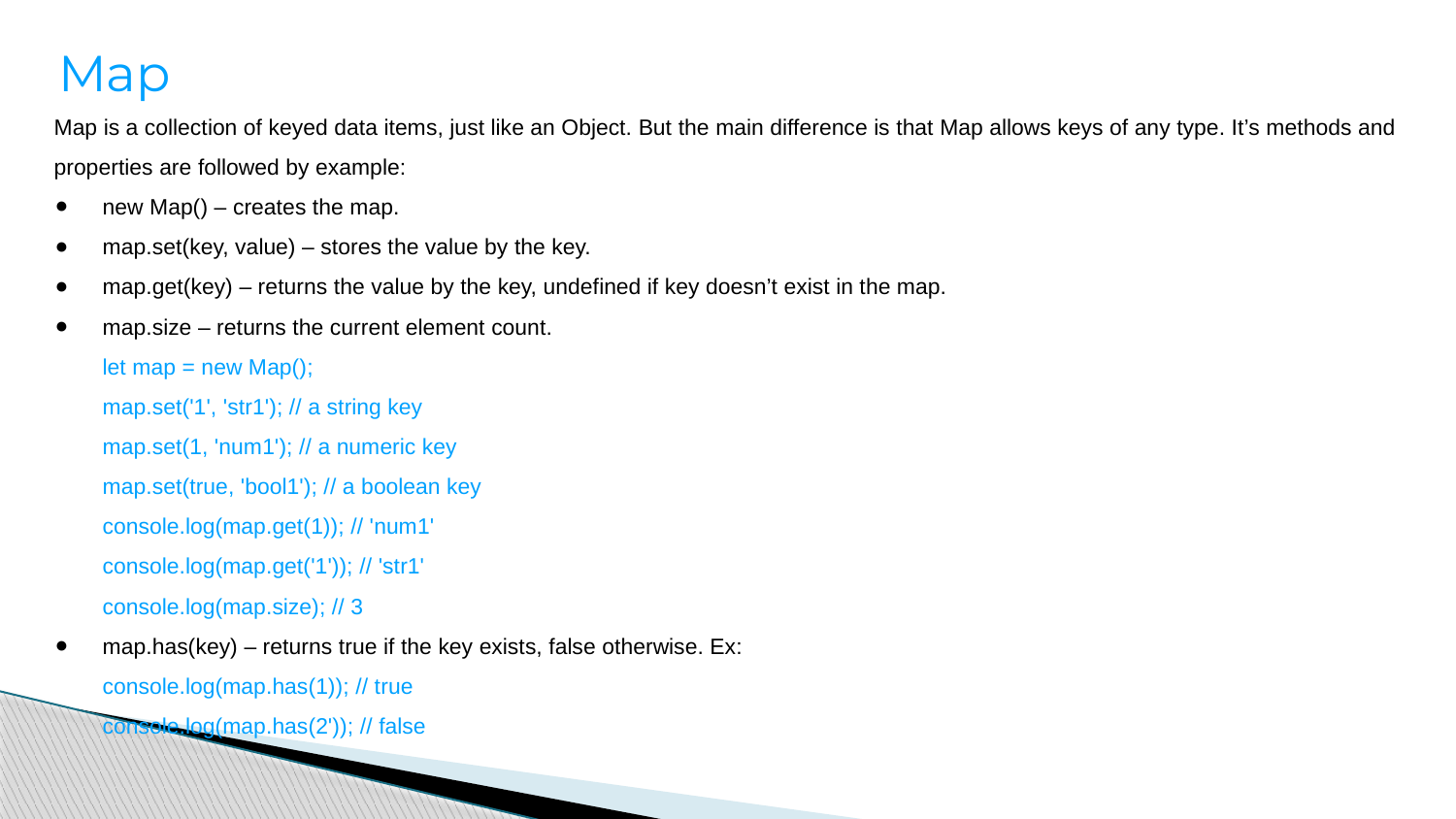

Map
Map is a collection of keyed data items, just like an Object. But the main difference is that Map allows keys of any type. It’s methods and properties are followed by example:
new Map() – creates the map.
map.set(key, value) – stores the value by the key.
map.get(key) – returns the value by the key, undefined if key doesn’t exist in the map.
map.size – returns the current element count.
let map = new Map();
map.set('1', 'str1'); // a string key
map.set(1, 'num1'); // a numeric key
map.set(true, 'bool1'); // a boolean key
console.log(map.get(1)); // 'num1'
console.log(map.get('1')); // 'str1'
console.log(map.size); // 3
map.has(key) – returns true if the key exists, false otherwise. Ex:
console.log(map.has(1)); // true
console.log(map.has(2')); // false